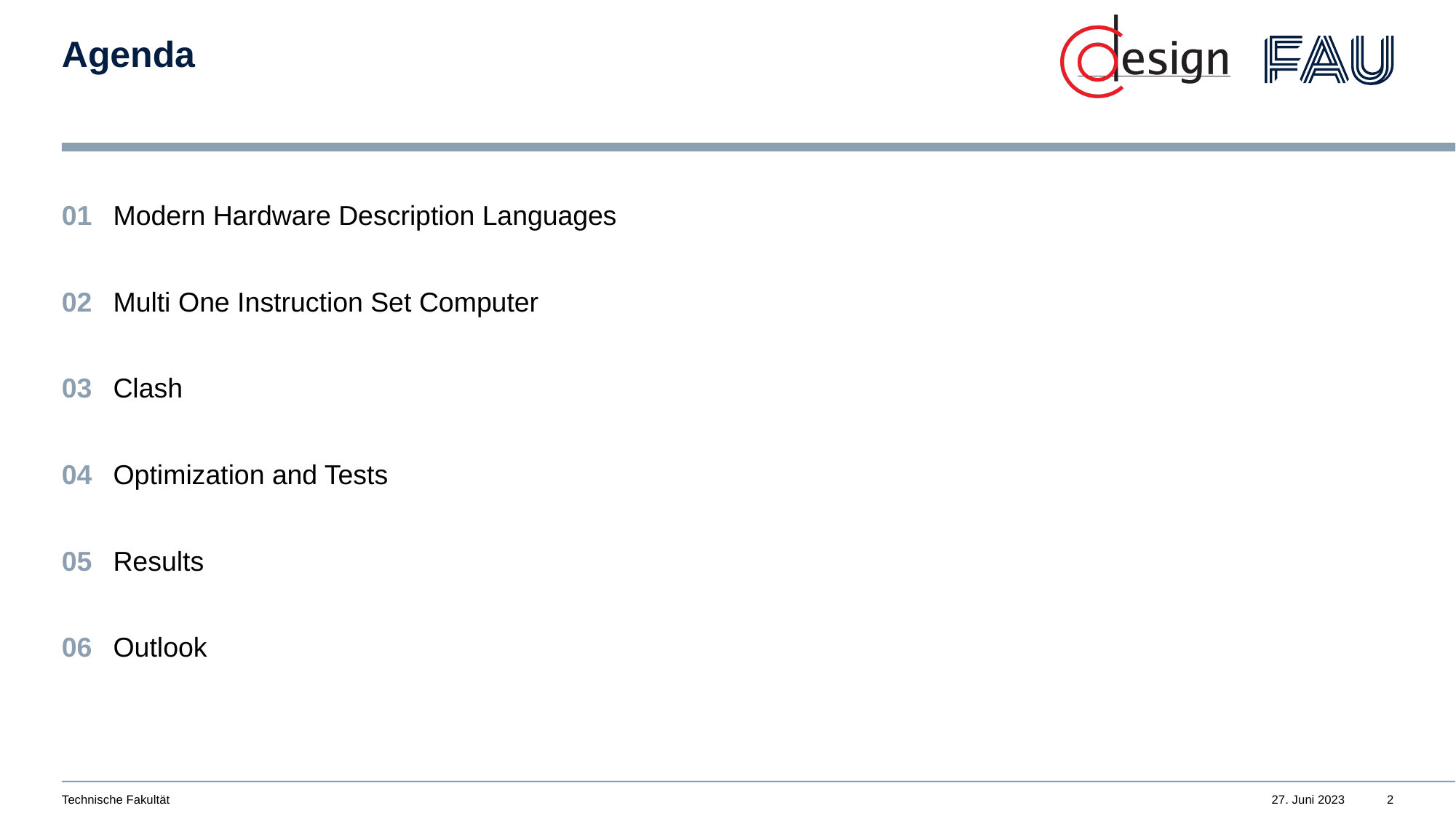

# Agenda

01
Modern Hardware Description Languages

02
Multi One Instruction Set Computer
03
Clash
04
Optimization and Tests

05
Results
06
Outlook
Technische Fakultät
27. Juni 2023
2